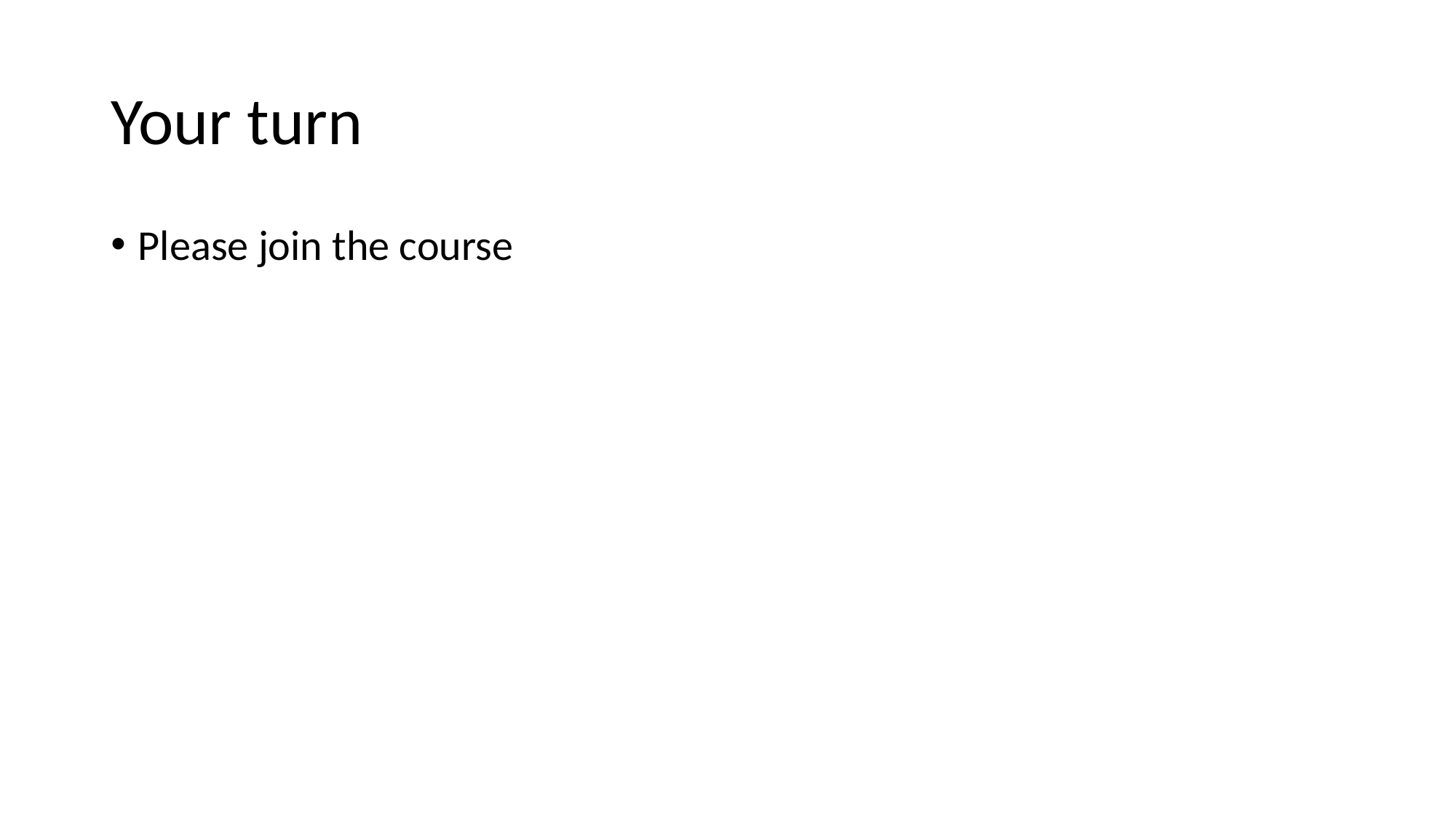

# Your turn
Please join the course